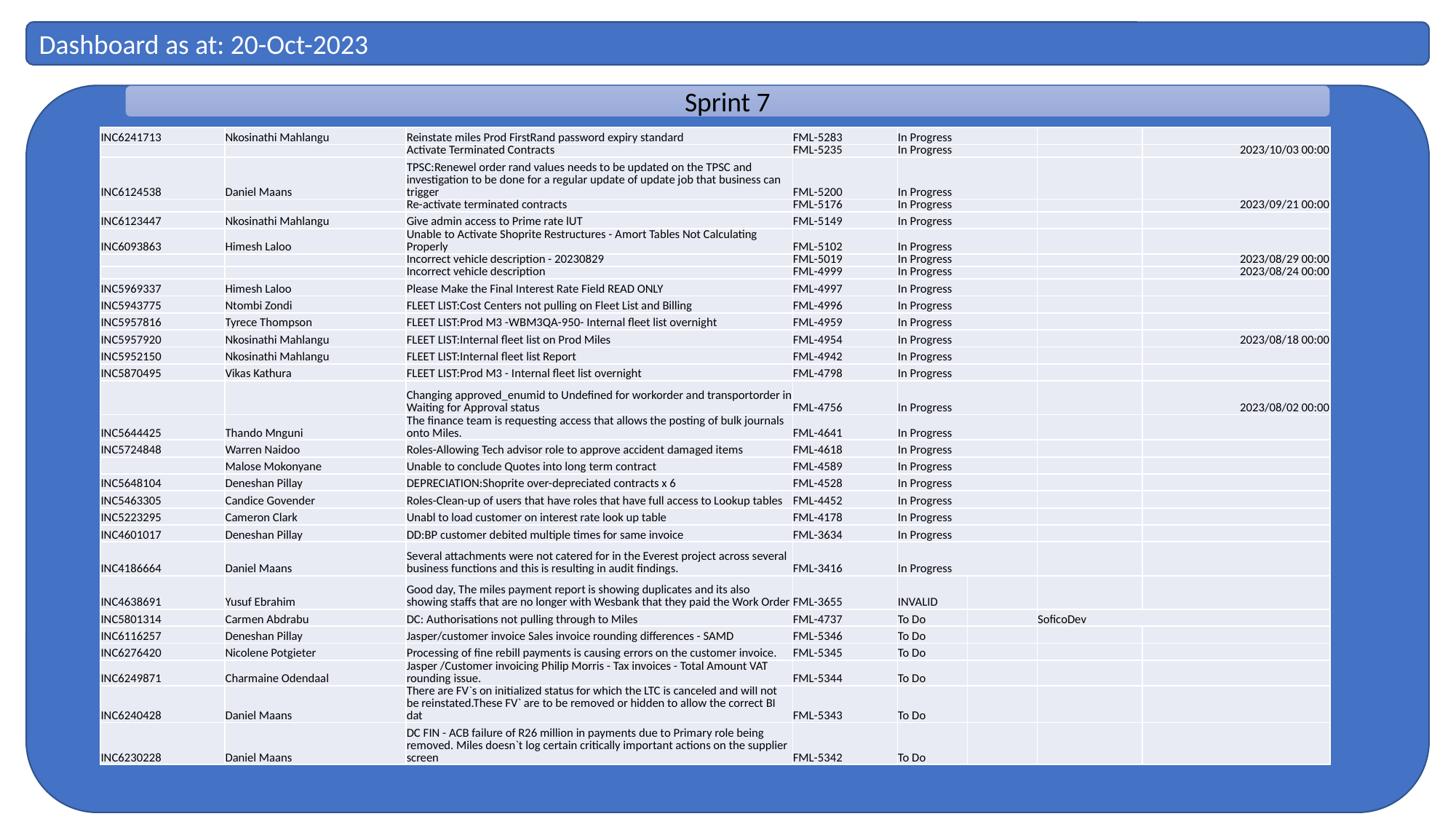

Dashboard as at: 20-Oct-2023

Sprint 7
| INC6241713 | Nkosinathi Mahlangu | Reinstate miles Prod FirstRand password expiry standard | FML-5283 | In Progress |  |  |  |
| --- | --- | --- | --- | --- | --- | --- | --- |
|  |  | Activate Terminated Contracts | FML-5235 | In Progress |  |  | 2023/10/03 00:00 |
| INC6124538 | Daniel Maans | TPSC:Renewel order rand values needs to be updated on the TPSC and investigation to be done for a regular update of update job that business can trigger | FML-5200 | In Progress |  |  |  |
|  |  | Re-activate terminated contracts | FML-5176 | In Progress |  |  | 2023/09/21 00:00 |
| INC6123447 | Nkosinathi Mahlangu | Give admin access to Prime rate lUT | FML-5149 | In Progress |  |  |  |
| INC6093863 | Himesh Laloo | Unable to Activate Shoprite Restructures - Amort Tables Not Calculating Properly | FML-5102 | In Progress |  |  |  |
|  |  | Incorrect vehicle description - 20230829 | FML-5019 | In Progress |  |  | 2023/08/29 00:00 |
|  |  | Incorrect vehicle description | FML-4999 | In Progress |  |  | 2023/08/24 00:00 |
| INC5969337 | Himesh Laloo | Please Make the Final Interest Rate Field READ ONLY | FML-4997 | In Progress |  |  |  |
| INC5943775 | Ntombi Zondi | FLEET LIST:Cost Centers not pulling on Fleet List and Billing | FML-4996 | In Progress |  |  |  |
| INC5957816 | Tyrece Thompson | FLEET LIST:Prod M3 -WBM3QA-950- Internal fleet list overnight | FML-4959 | In Progress |  |  |  |
| INC5957920 | Nkosinathi Mahlangu | FLEET LIST:Internal fleet list on Prod Miles | FML-4954 | In Progress |  |  | 2023/08/18 00:00 |
| INC5952150 | Nkosinathi Mahlangu | FLEET LIST:Internal fleet list Report | FML-4942 | In Progress |  |  |  |
| INC5870495 | Vikas Kathura | FLEET LIST:Prod M3 - Internal fleet list overnight | FML-4798 | In Progress |  |  |  |
|  |  | Changing approved\_enumid to Undefined for workorder and transportorder in Waiting for Approval status | FML-4756 | In Progress |  |  | 2023/08/02 00:00 |
| INC5644425 | Thando Mnguni | The finance team is requesting access that allows the posting of bulk journals onto Miles. | FML-4641 | In Progress |  |  |  |
| INC5724848 | Warren Naidoo | Roles-Allowing Tech advisor role to approve accident damaged items | FML-4618 | In Progress |  |  |  |
|  | Malose Mokonyane | Unable to conclude Quotes into long term contract | FML-4589 | In Progress |  |  |  |
| INC5648104 | Deneshan Pillay | DEPRECIATION:Shoprite over-depreciated contracts x 6 | FML-4528 | In Progress |  |  |  |
| INC5463305 | Candice Govender | Roles-Clean-up of users that have roles that have full access to Lookup tables | FML-4452 | In Progress |  |  |  |
| INC5223295 | Cameron Clark | Unabl to load customer on interest rate look up table | FML-4178 | In Progress |  |  |  |
| INC4601017 | Deneshan Pillay | DD:BP customer debited multiple times for same invoice | FML-3634 | In Progress |  |  |  |
| INC4186664 | Daniel Maans | Several attachments were not catered for in the Everest project across several business functions and this is resulting in audit findings. | FML-3416 | In Progress |  |  |  |
| INC4638691 | Yusuf Ebrahim | Good day, The miles payment report is showing duplicates and its also showing staffs that are no longer with Wesbank that they paid the Work Order | FML-3655 | INVALID |  |  |  |
| INC5801314 | Carmen Abdrabu | DC: Authorisations not pulling through to Miles | FML-4737 | To Do |  | SoficoDev |  |
| INC6116257 | Deneshan Pillay | Jasper/customer invoice Sales invoice rounding differences - SAMD | FML-5346 | To Do |  |  |  |
| INC6276420 | Nicolene Potgieter | Processing of fine rebill payments is causing errors on the customer invoice. | FML-5345 | To Do |  |  |  |
| INC6249871 | Charmaine Odendaal | Jasper /Customer invoicing Philip Morris - Tax invoices - Total Amount VAT rounding issue. | FML-5344 | To Do |  |  |  |
| INC6240428 | Daniel Maans | There are FV`s on initialized status for which the LTC is canceled and will not be reinstated.These FV` are to be removed or hidden to allow the correct BI dat | FML-5343 | To Do |  |  |  |
| INC6230228 | Daniel Maans | DC FIN - ACB failure of R26 million in payments due to Primary role being removed. Miles doesn`t log certain critically important actions on the supplier screen | FML-5342 | To Do |  |  |  |